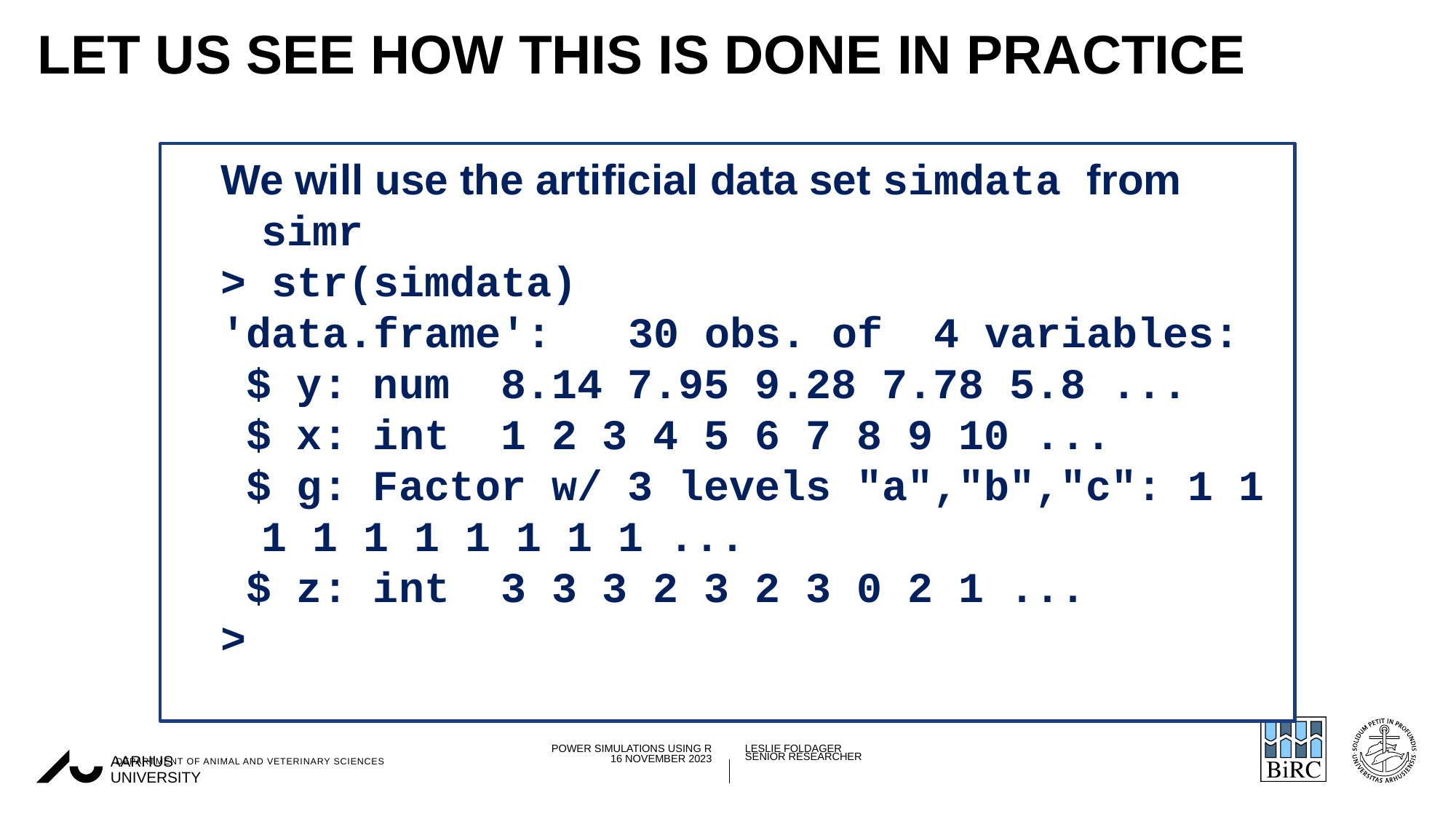

# let us see how this is done in practice
We will use the artificial data set simdata from simr
> str(simdata)
'data.frame':   30 obs. of  4 variables:
 $ y: num  8.14 7.95 9.28 7.78 5.8 ...
 $ x: int  1 2 3 4 5 6 7 8 9 10 ...
 $ g: Factor w/ 3 levels "a","b","c": 1 1 1 1 1 1 1 1 1 1 ...
 $ z: int  3 3 3 2 3 2 3 0 2 1 ...
>

16/11/202326/08/2019